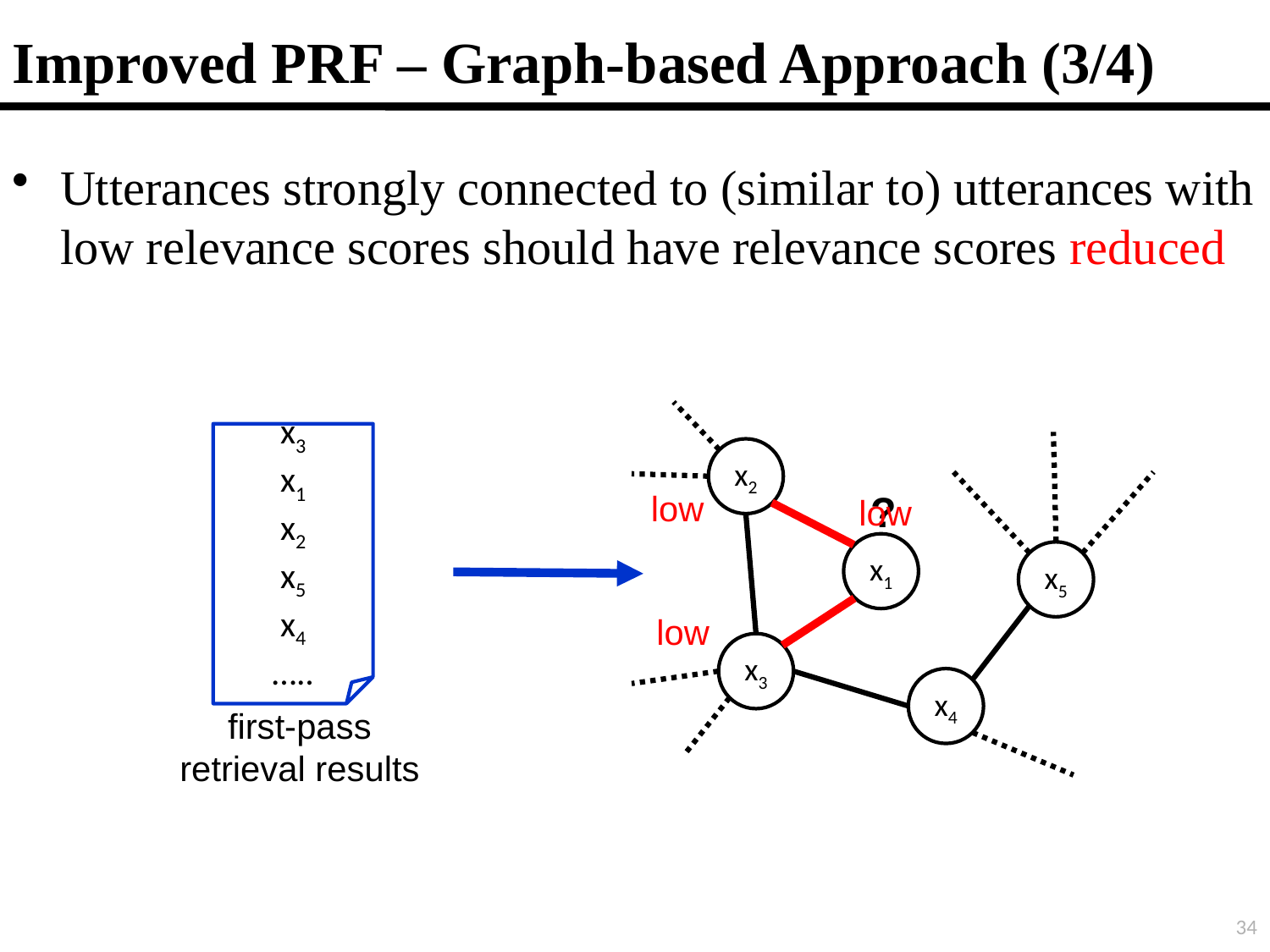

Improved PRF – Graph-based Approach (3/4)

Utterances strongly connected to (similar to) utterances with low relevance scores should have relevance scores reduced
x3
x1
x2
x5
x4
…..
x2
?
low
low
x1
x5
low
x3
x4
first-pass retrieval results
34